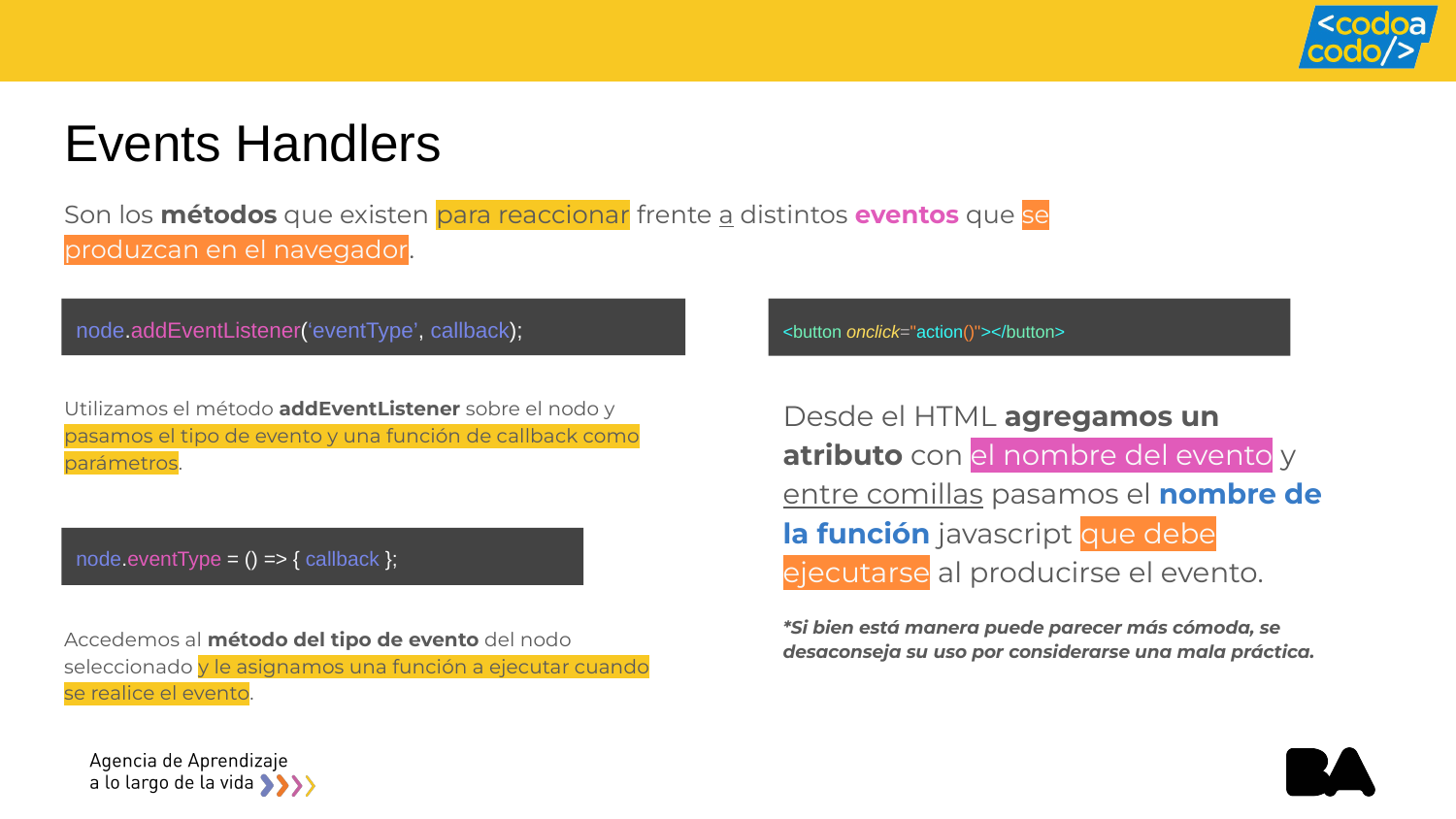

# Events Handlers
Son los métodos que existen para reaccionar frente a distintos eventos que se produzcan en el navegador.
node.addEventListener(‘eventType’, callback);
<button onclick="action()"></button>
Utilizamos el método addEventListener sobre el nodo y pasamos el tipo de evento y una función de callback como parámetros.
Desde el HTML agregamos un atributo con el nombre del evento y entre comillas pasamos el nombre de la función javascript que debe ejecutarse al producirse el evento.
*Si bien está manera puede parecer más cómoda, se desaconseja su uso por considerarse una mala práctica.
node.eventType = () => { callback };
Accedemos al método del tipo de evento del nodo seleccionado y le asignamos una función a ejecutar cuando se realice el evento.